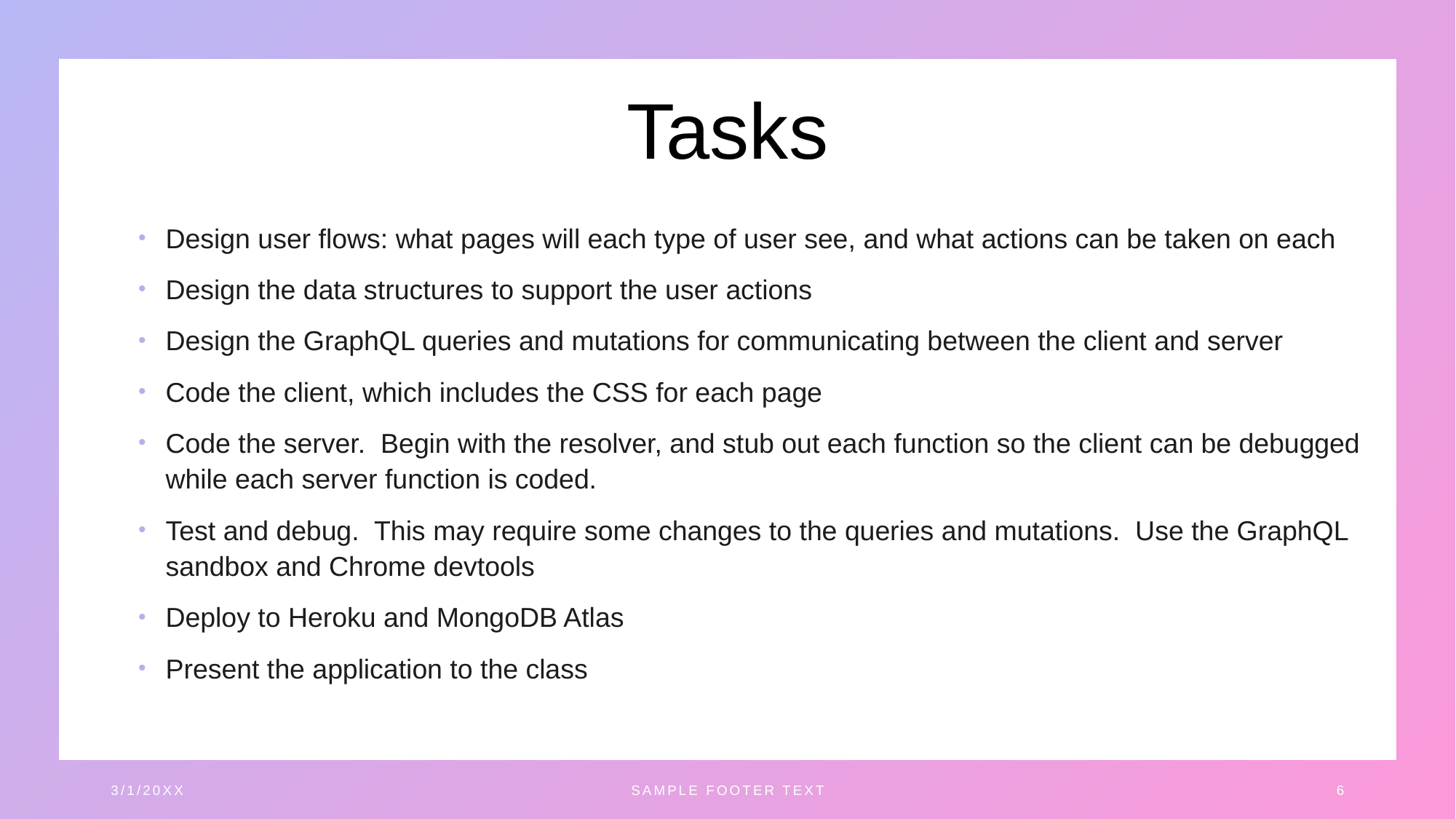

# Tasks
Design user flows: what pages will each type of user see, and what actions can be taken on each
Design the data structures to support the user actions
Design the GraphQL queries and mutations for communicating between the client and server
Code the client, which includes the CSS for each page
Code the server.  Begin with the resolver, and stub out each function so the client can be debugged while each server function is coded.
Test and debug.  This may require some changes to the queries and mutations.  Use the GraphQL sandbox and Chrome devtools
Deploy to Heroku and MongoDB Atlas
Present the application to the class
3/1/20XX
SAMPLE FOOTER TEXT
6